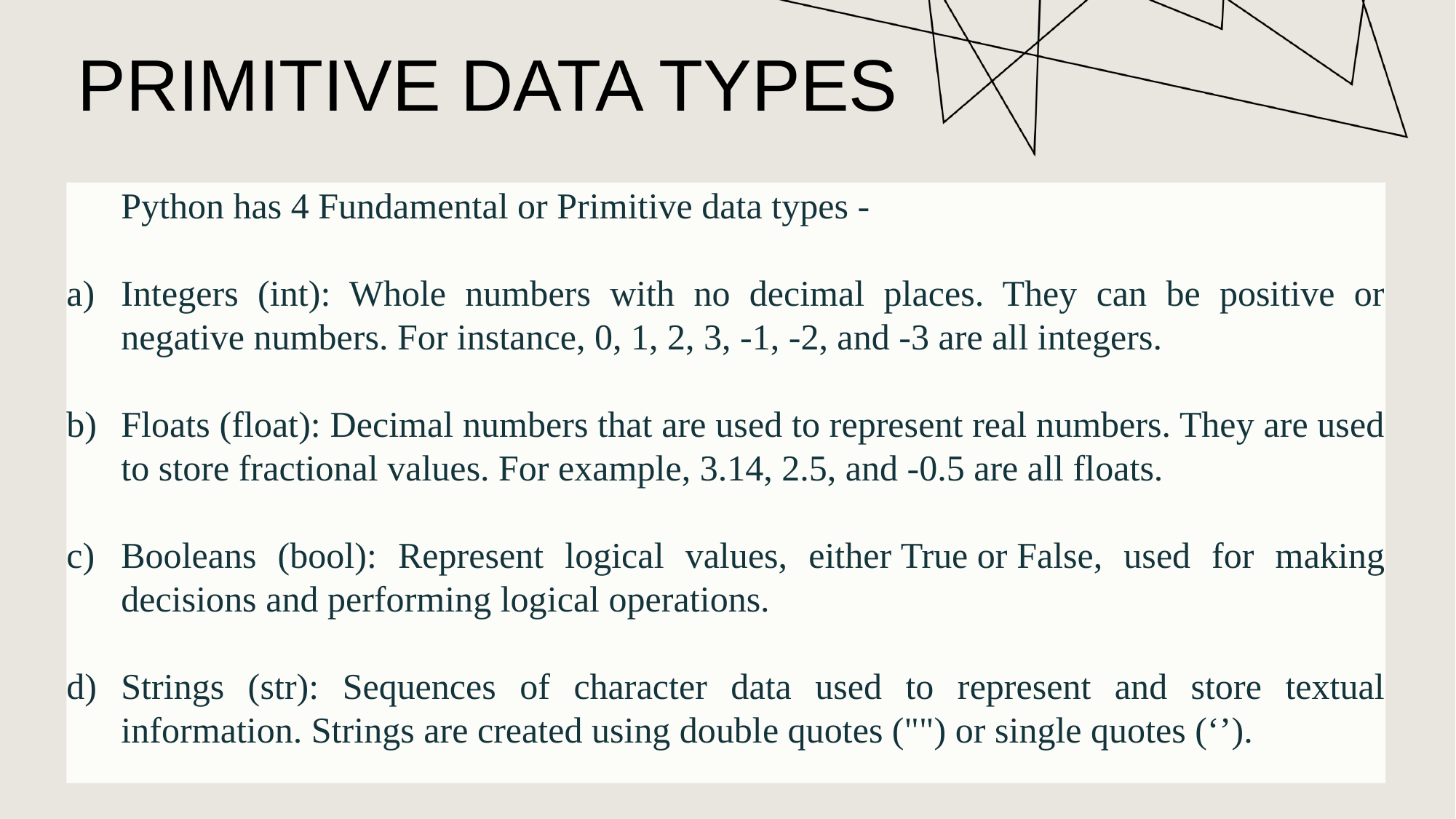

# Primitive data types
Python has 4 Fundamental or Primitive data types -

Integers (int): Whole numbers with no decimal places. They can be positive or negative numbers. For instance, 0, 1, 2, 3, -1, -2, and -3 are all integers.

Floats (float): Decimal numbers that are used to represent real numbers. They are used to store fractional values. For example, 3.14, 2.5, and -0.5 are all floats.

Booleans (bool): Represent logical values, either True or False, used for making decisions and performing logical operations.

Strings (str): Sequences of character data used to represent and store textual information. Strings are created using double quotes ("") or single quotes (‘’).